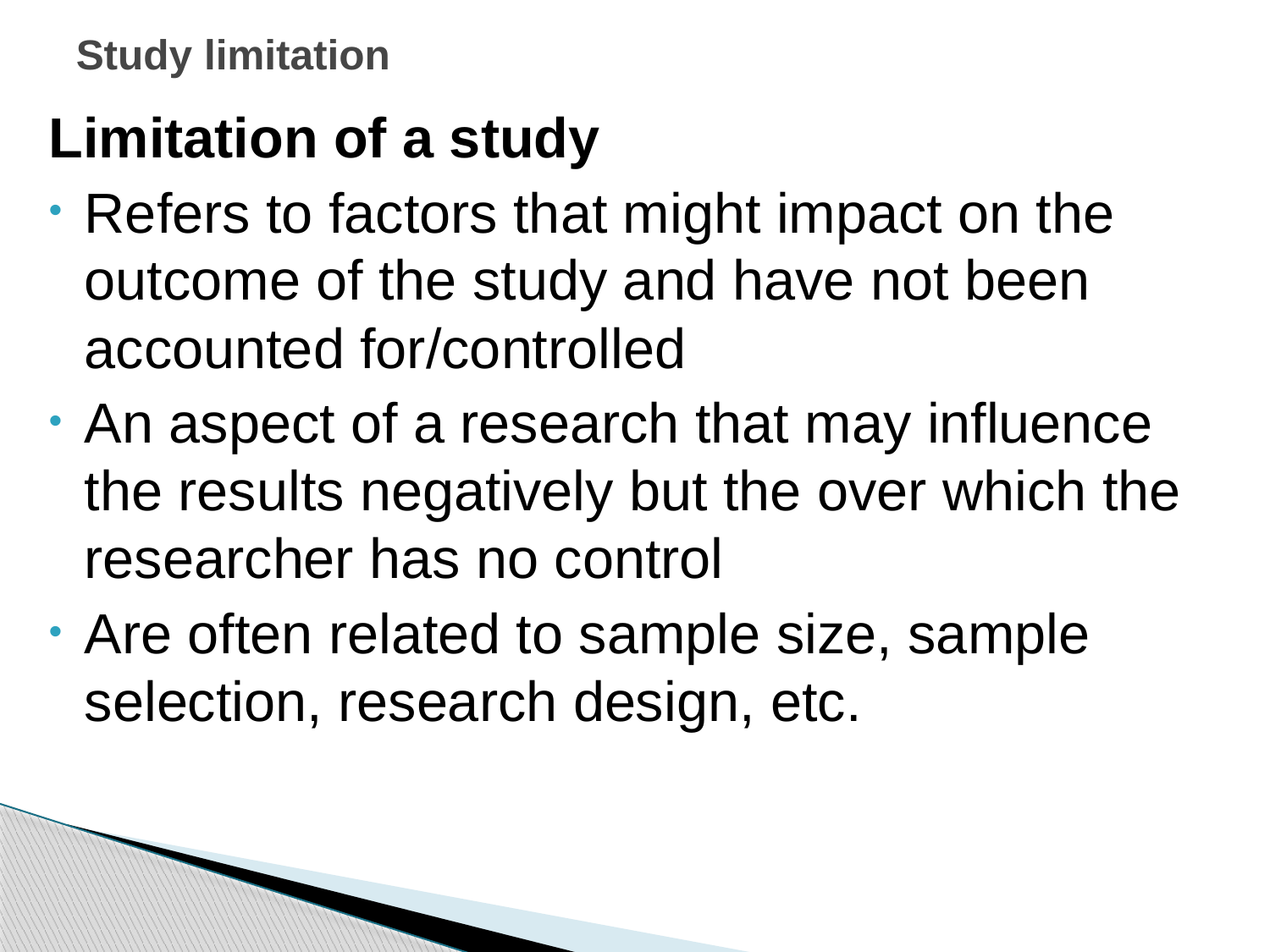

# Study limitation
Limitation of a study
Refers to factors that might impact on the outcome of the study and have not been accounted for/controlled
An aspect of a research that may influence the results negatively but the over which the researcher has no control
Are often related to sample size, sample selection, research design, etc.